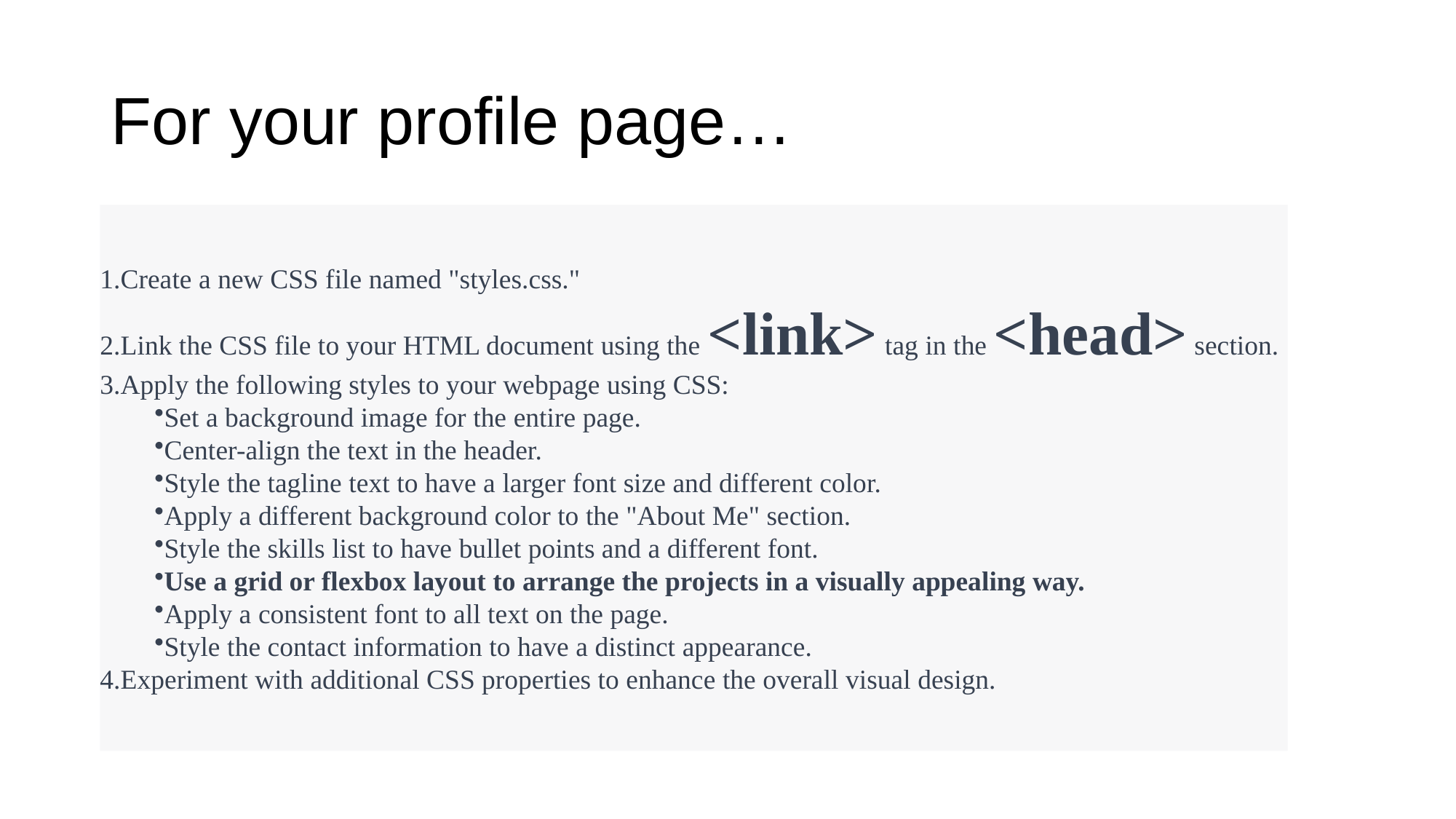

# For your profile page…

Create a new CSS file named "styles.css."
Link the CSS file to your HTML document using the <link> tag in the <head> section.
Apply the following styles to your webpage using CSS:
Set a background image for the entire page.
Center-align the text in the header.
Style the tagline text to have a larger font size and different color.
Apply a different background color to the "About Me" section.
Style the skills list to have bullet points and a different font.
Use a grid or flexbox layout to arrange the projects in a visually appealing way.
Apply a consistent font to all text on the page.
Style the contact information to have a distinct appearance.
Experiment with additional CSS properties to enhance the overall visual design.